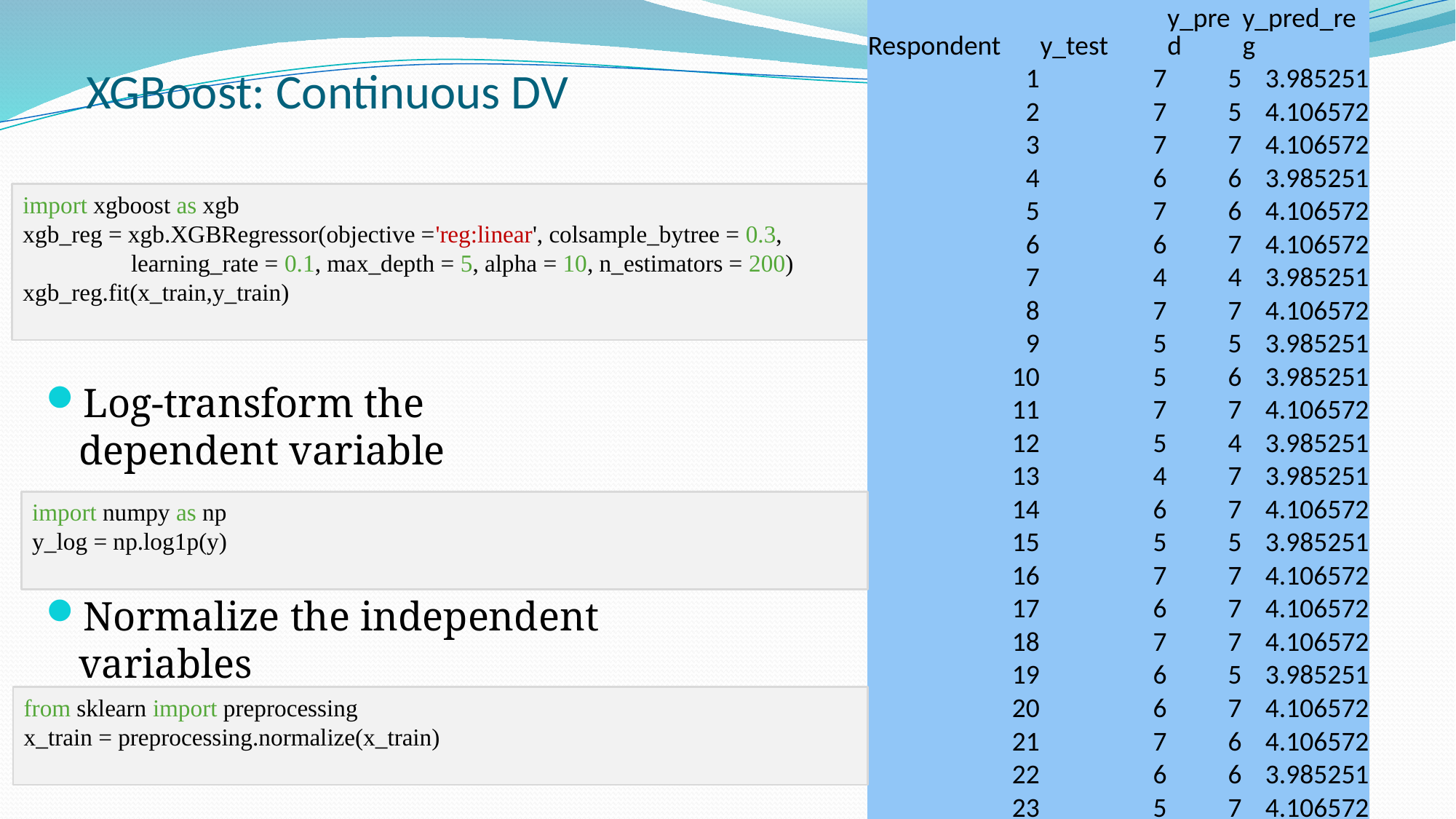

| Respondent | y\_test | y\_pred | y\_pred\_reg |
| --- | --- | --- | --- |
| 1 | 7 | 5 | 3.985251 |
| 2 | 7 | 5 | 4.106572 |
| 3 | 7 | 7 | 4.106572 |
| 4 | 6 | 6 | 3.985251 |
| 5 | 7 | 6 | 4.106572 |
| 6 | 6 | 7 | 4.106572 |
| 7 | 4 | 4 | 3.985251 |
| 8 | 7 | 7 | 4.106572 |
| 9 | 5 | 5 | 3.985251 |
| 10 | 5 | 6 | 3.985251 |
| 11 | 7 | 7 | 4.106572 |
| 12 | 5 | 4 | 3.985251 |
| 13 | 4 | 7 | 3.985251 |
| 14 | 6 | 7 | 4.106572 |
| 15 | 5 | 5 | 3.985251 |
| 16 | 7 | 7 | 4.106572 |
| 17 | 6 | 7 | 4.106572 |
| 18 | 7 | 7 | 4.106572 |
| 19 | 6 | 5 | 3.985251 |
| 20 | 6 | 7 | 4.106572 |
| 21 | 7 | 6 | 4.106572 |
| 22 | 6 | 6 | 3.985251 |
| 23 | 5 | 7 | 4.106572 |
# XGBoost: Continuous DV
import xgboost as xgb
xgb_reg = xgb.XGBRegressor(objective ='reg:linear', colsample_bytree = 0.3,
                  learning_rate = 0.1, max_depth = 5, alpha = 10, n_estimators = 200)
xgb_reg.fit(x_train,y_train)

Log-transform the dependent variable

Normalize the independent variables
import numpy as np
y_log = np.log1p(y)

from sklearn import preprocessing
x_train = preprocessing.normalize(x_train)